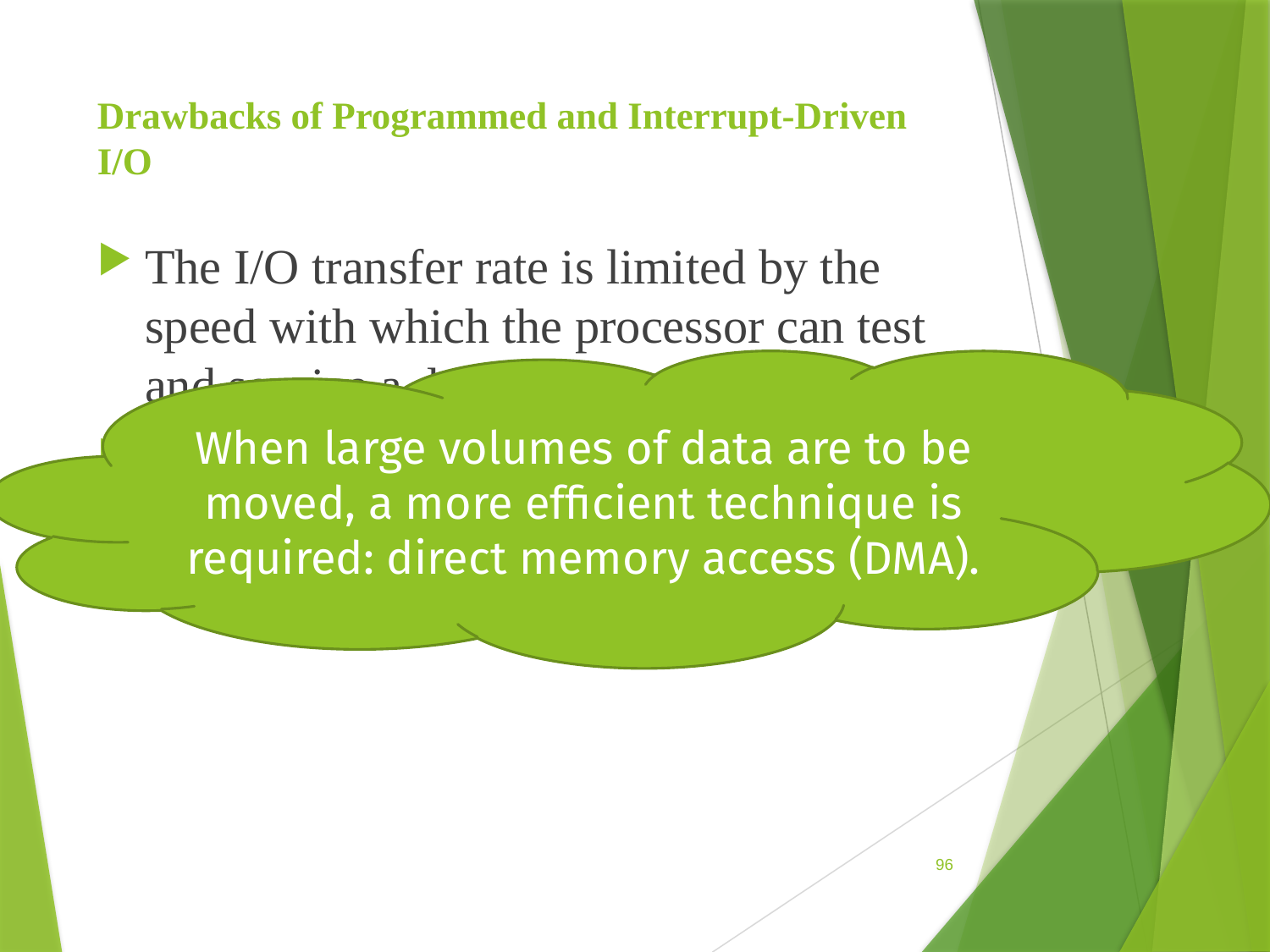

# Drawbacks of Programmed and Interrupt-Driven I/O
The I/O transfer rate is limited by the speed with which the processor can test and service a device.
The processor is tied up in managing an I/O transfer; a number of instructions must be executed for each I/O transfer.
When large volumes of data are to be moved, a more efficient technique is required: direct memory access (DMA).
96